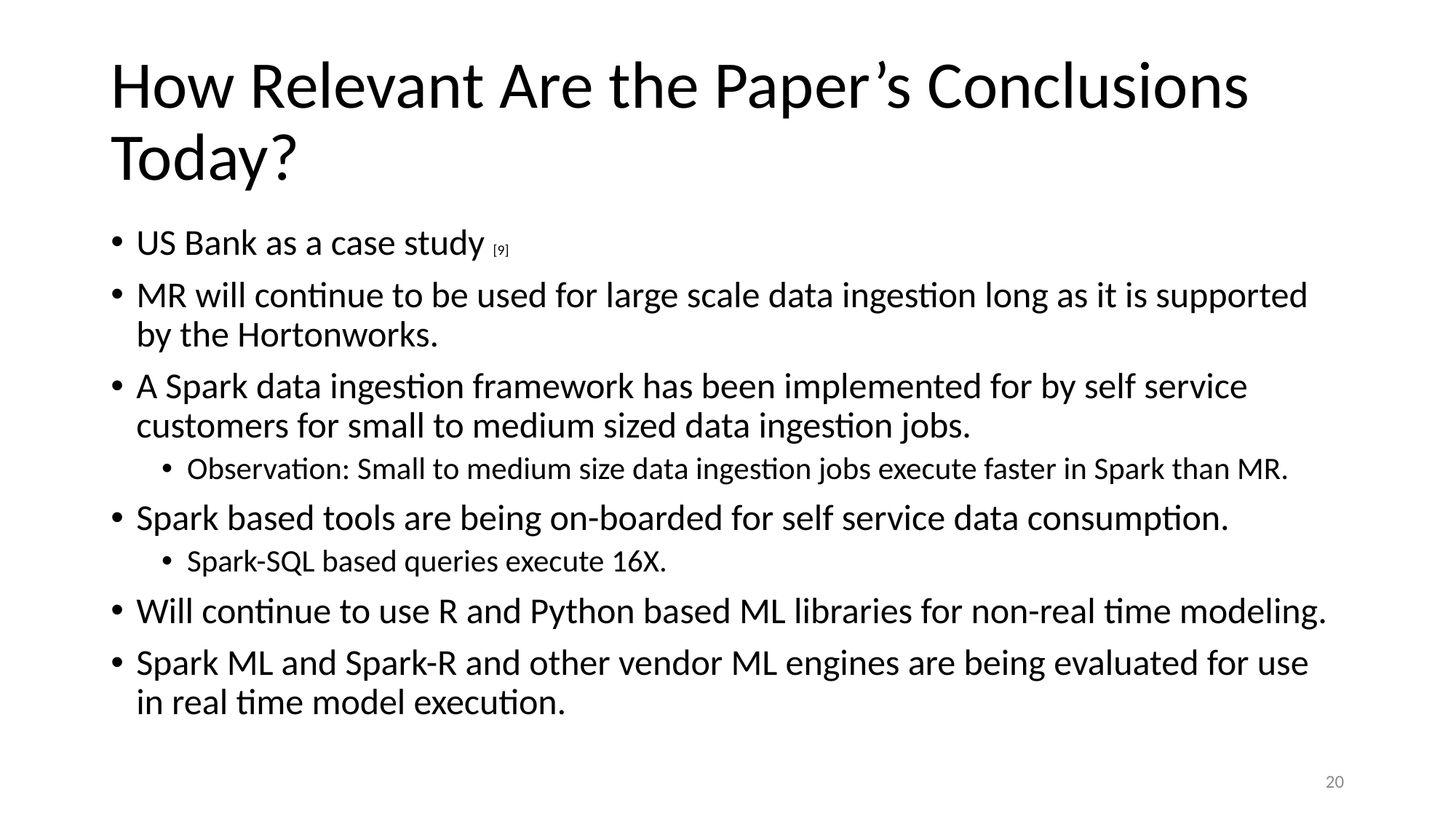

# How Relevant Are the Paper’s Conclusions Today?
US Bank as a case study [9]
MR will continue to be used for large scale data ingestion long as it is supported by the Hortonworks.
A Spark data ingestion framework has been implemented for by self service customers for small to medium sized data ingestion jobs.
Observation: Small to medium size data ingestion jobs execute faster in Spark than MR.
Spark based tools are being on-boarded for self service data consumption.
Spark-SQL based queries execute 16X.
Will continue to use R and Python based ML libraries for non-real time modeling.
Spark ML and Spark-R and other vendor ML engines are being evaluated for use in real time model execution.

20